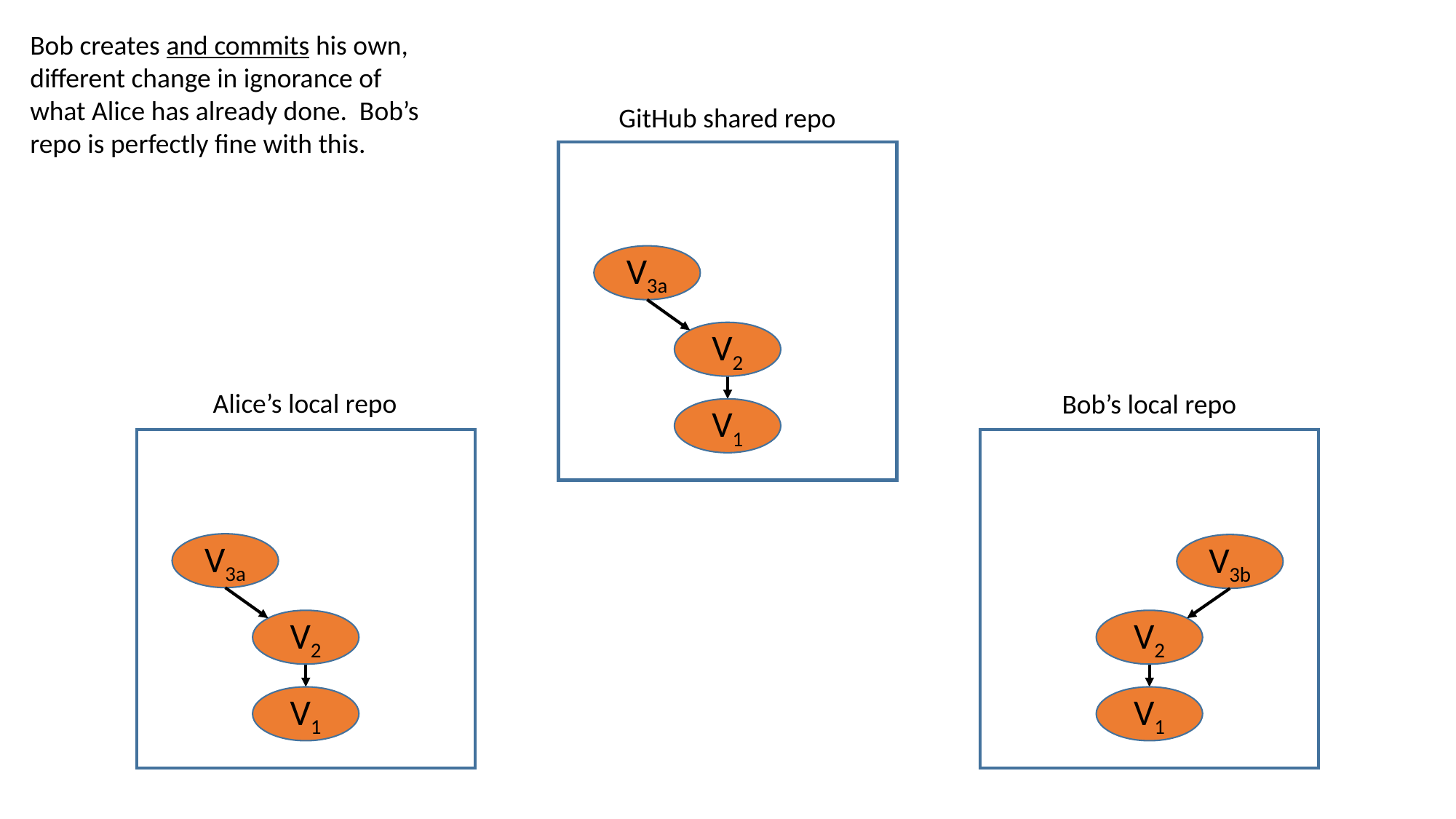

Bob creates and commits his own, different change in ignorance of what Alice has already done.  Bob’s repo is perfectly fine with this.
GitHub shared repo

V3a
V2
Alice’s local repo
Bob’s local repo
V1

V3a
V3b
V2
V2
V1
V1